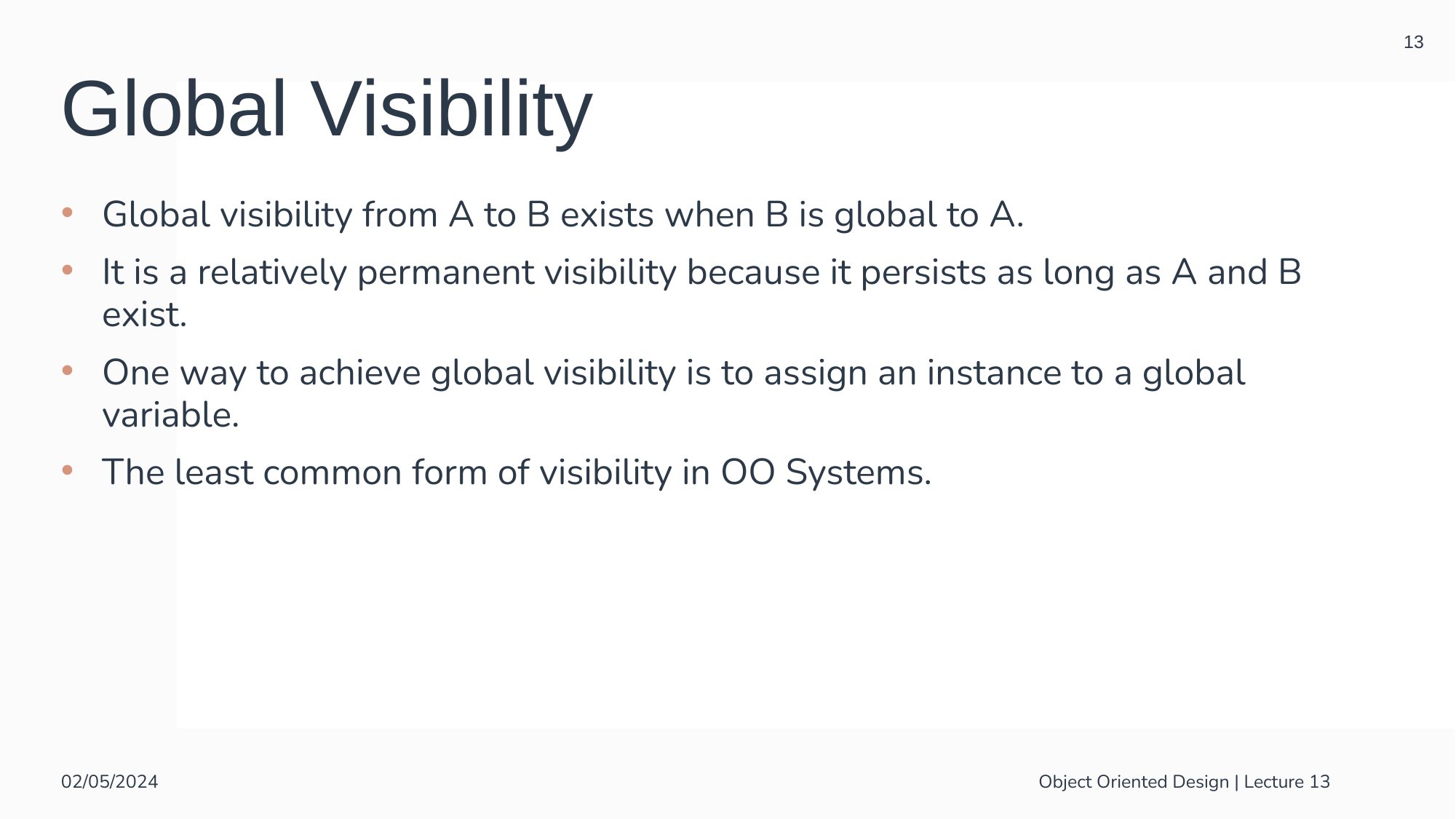

13
# Global Visibility
Global visibility from A to B exists when B is global to A.
It is a relatively permanent visibility because it persists as long as A and B exist.
One way to achieve global visibility is to assign an instance to a global variable.
The least common form of visibility in OO Systems.
02/05/2024
Object Oriented Design | Lecture 13